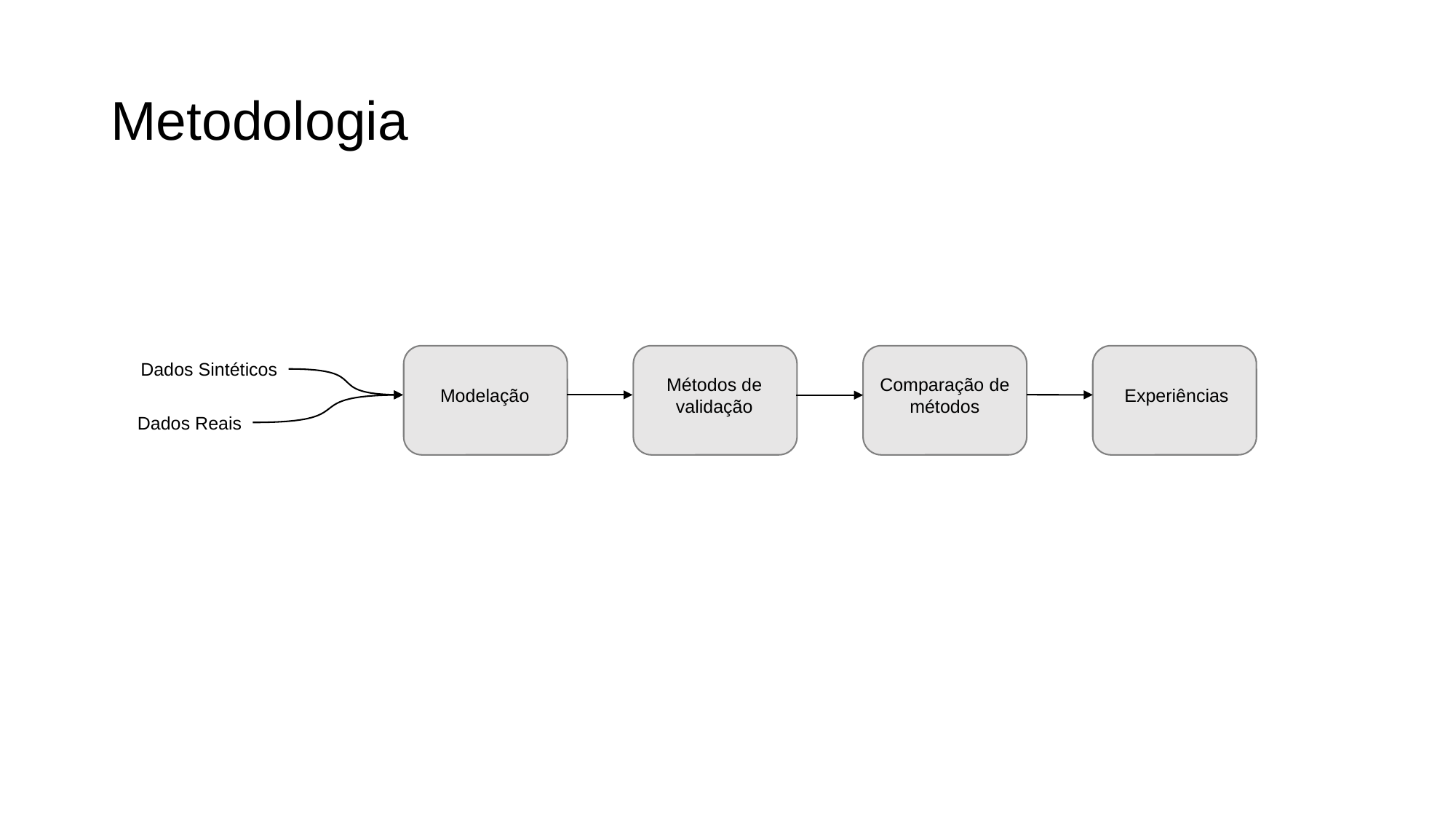

# Metodologia

Dados Sintéticos
Métodos de validação
Comparação de métodos
Modelação
Experiências
Dados Reais